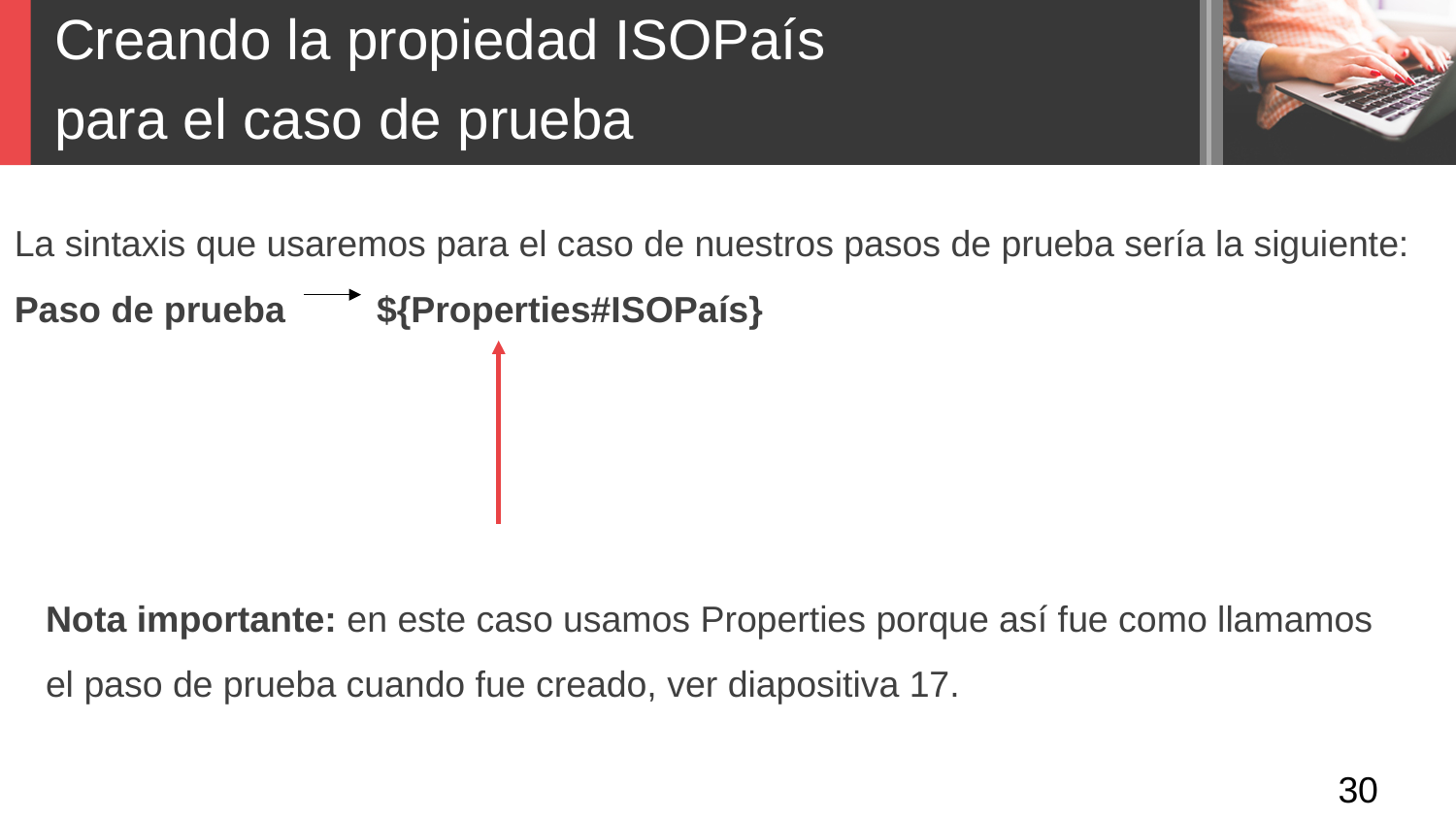

Creando la propiedad ISOPaís
para el caso de prueba
La sintaxis que usaremos para el caso de nuestros pasos de prueba sería la siguiente:
Paso de prueba	       ${Properties#ISOPaís}

Nota importante: en este caso usamos Properties porque así fue como llamamos
el paso de prueba cuando fue creado, ver diapositiva 17.

30